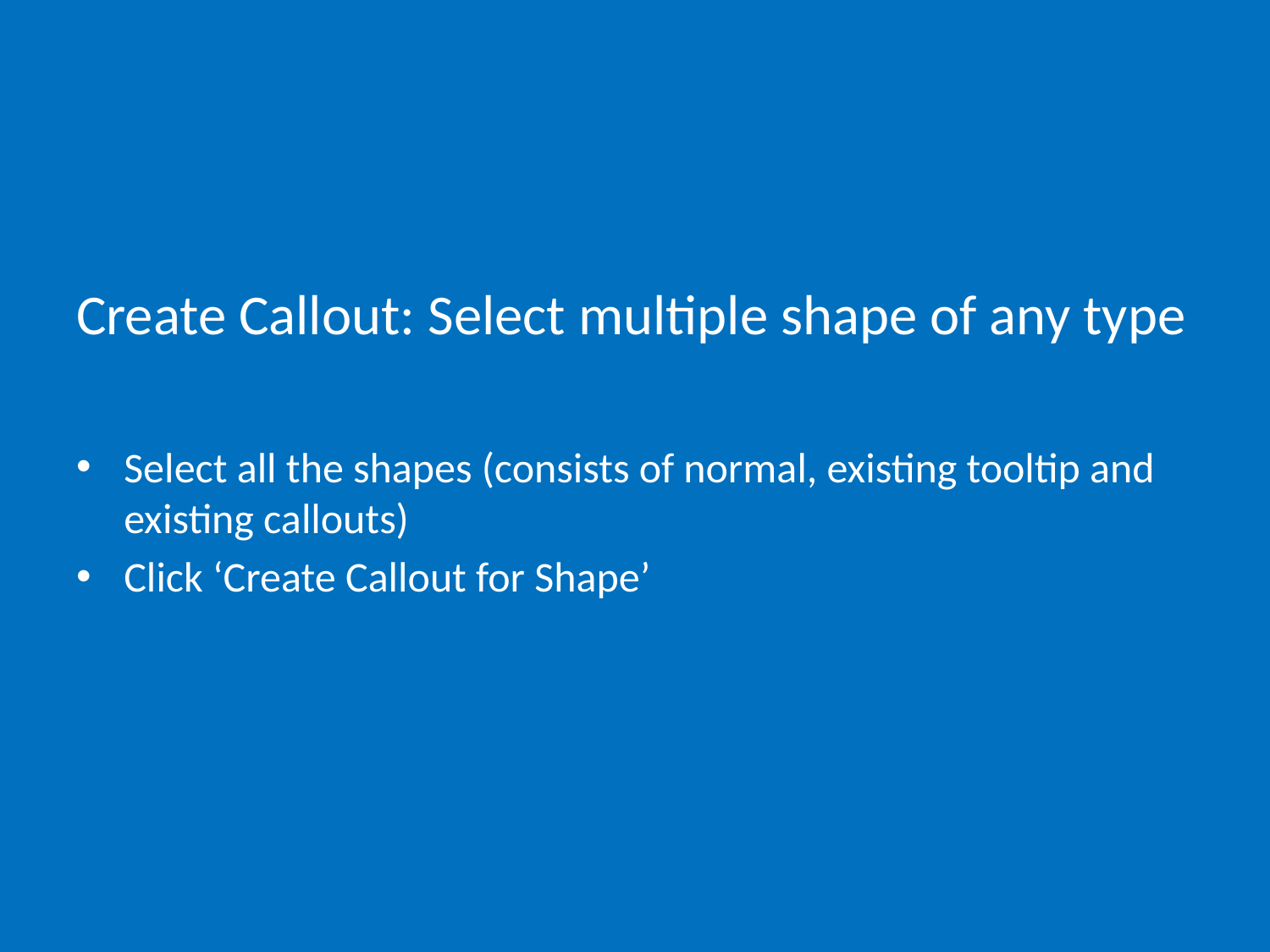

# Create Callout: Select multiple shape of any type
Select all the shapes (consists of normal, existing tooltip and existing callouts)
Click ‘Create Callout for Shape’